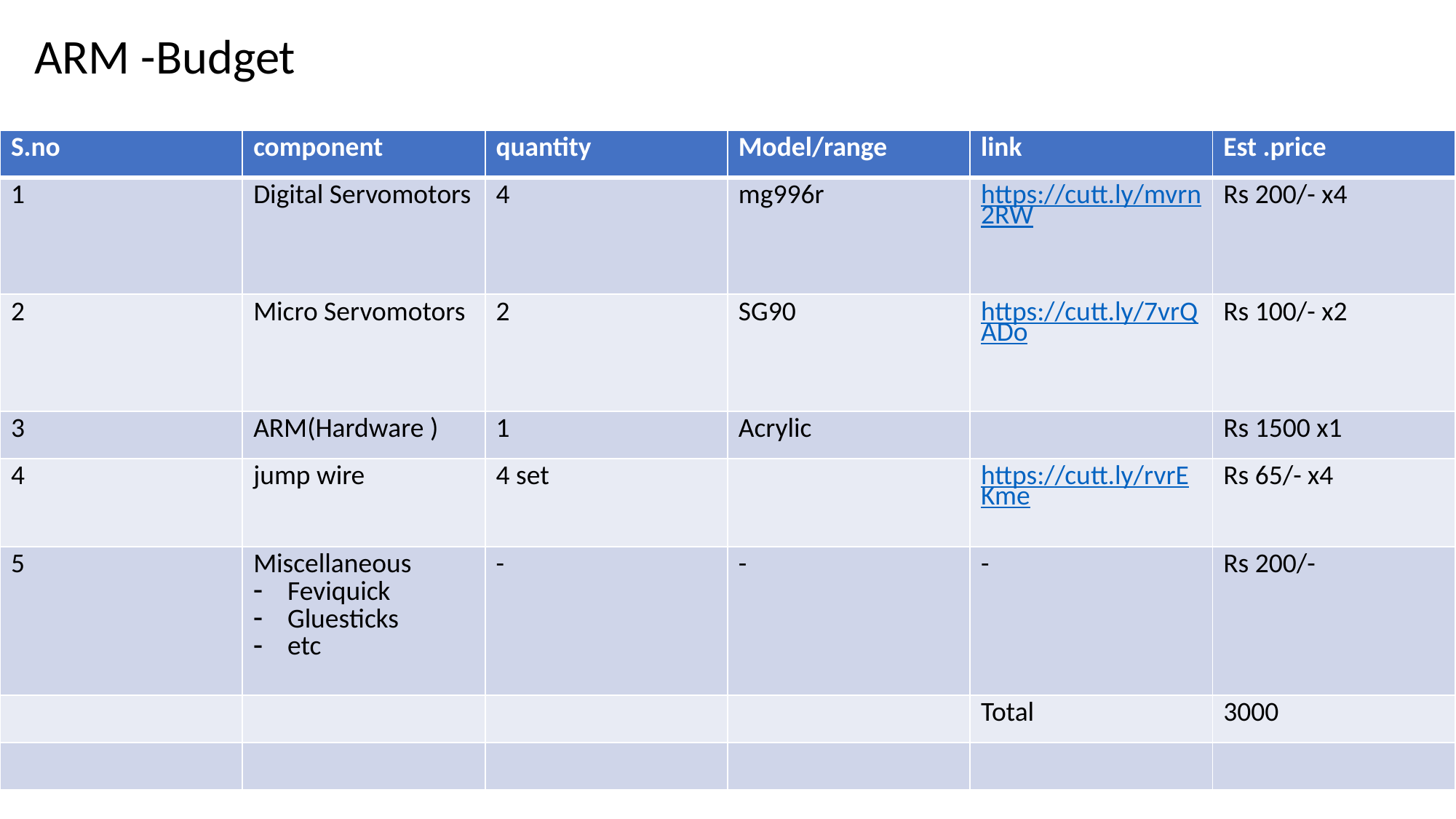

ARM -Budget
| S.no | component | quantity | Model/range | link | Est .price |
| --- | --- | --- | --- | --- | --- |
| 1 | Digital Servomotors | 4 | mg996r | https://cutt.ly/mvrn2RW | Rs 200/- x4 |
| 2 | Micro Servomotors | 2 | SG90 | https://cutt.ly/7vrQADo | Rs 100/- x2 |
| 3 | ARM(Hardware ) | 1 | Acrylic |  | Rs 1500 x1 |
| 4 | jump wire | 4 set |  | https://cutt.ly/rvrEKme | Rs 65/- x4 |
| 5 | Miscellaneous Feviquick Gluesticks etc | - | - | - | Rs 200/- |
|  |  |  |  | Total | 3000 |
|  |  |  |  |  |  |